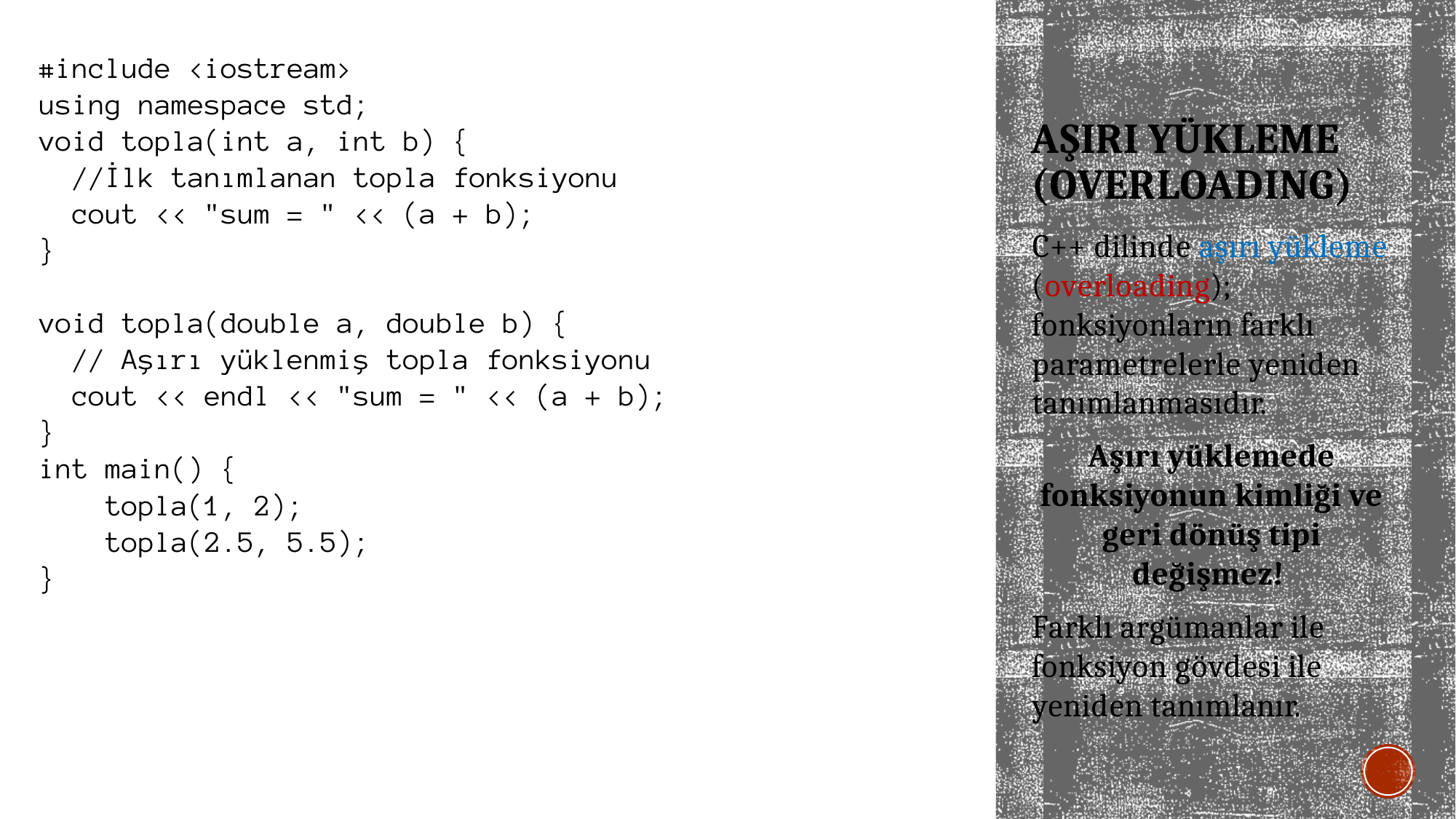

#include <iostream>
using namespace std;
void topla(int a, int b) {
  //İlk tanımlanan topla fonksiyonu
  cout << "sum = " << (a + b);
}

void topla(double a, double b) {
  // Aşırı yüklenmiş topla fonksiyonu
  cout << endl << "sum = " << (a + b);
}
int main() {
    topla(1, 2);
    topla(2.5, 5.5);
}

# Aşırı yükleme (overloadIng)
C++ dilinde aşırı yükleme (overloading); fonksiyonların farklı parametrelerle yeniden tanımlanmasıdır.
Aşırı yüklemede fonksiyonun kimliği ve geri dönüş tipi değişmez!
Farklı argümanlar ile fonksiyon gövdesi ile yeniden tanımlanır.